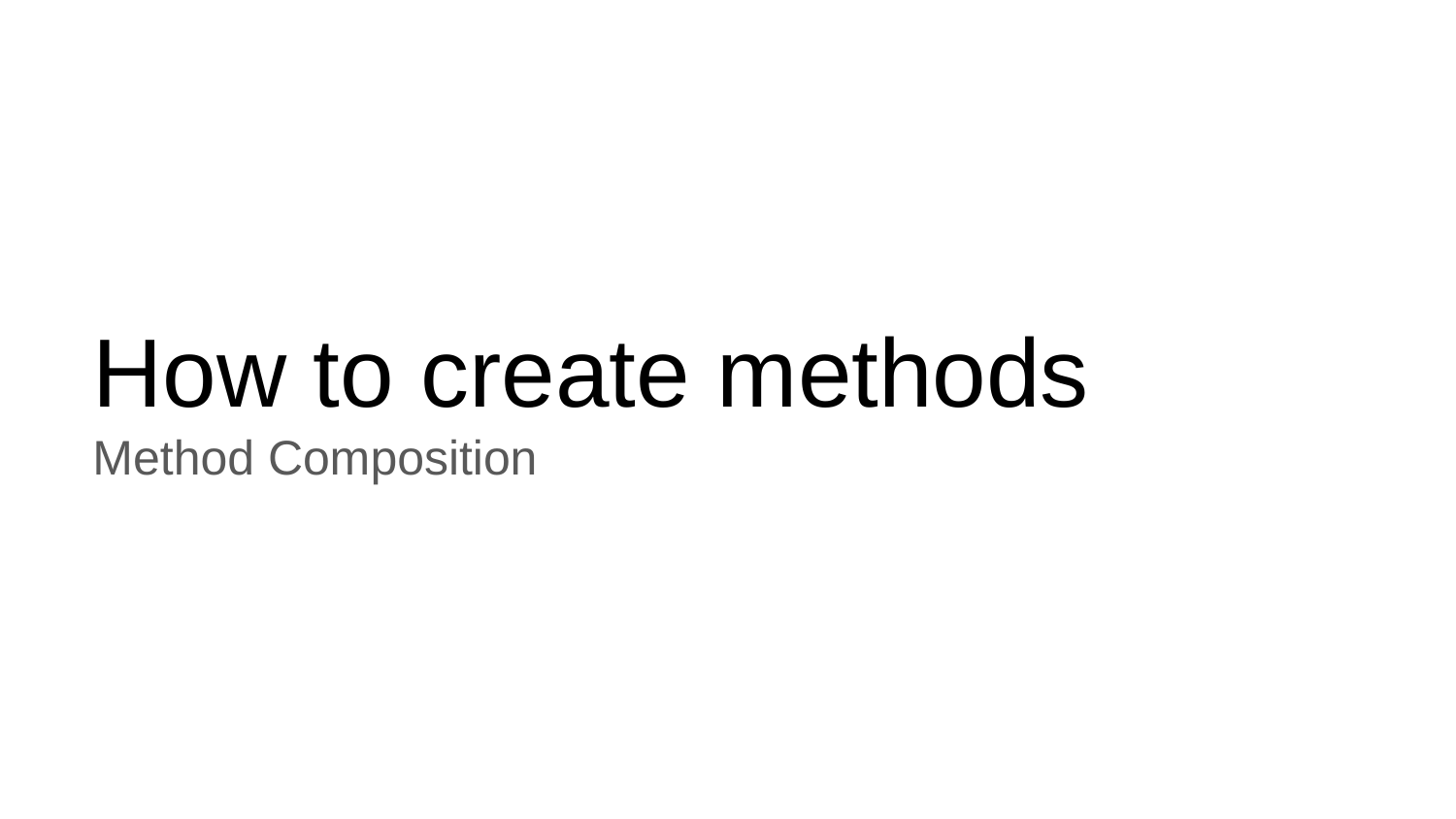

# How to create methods
Method Composition